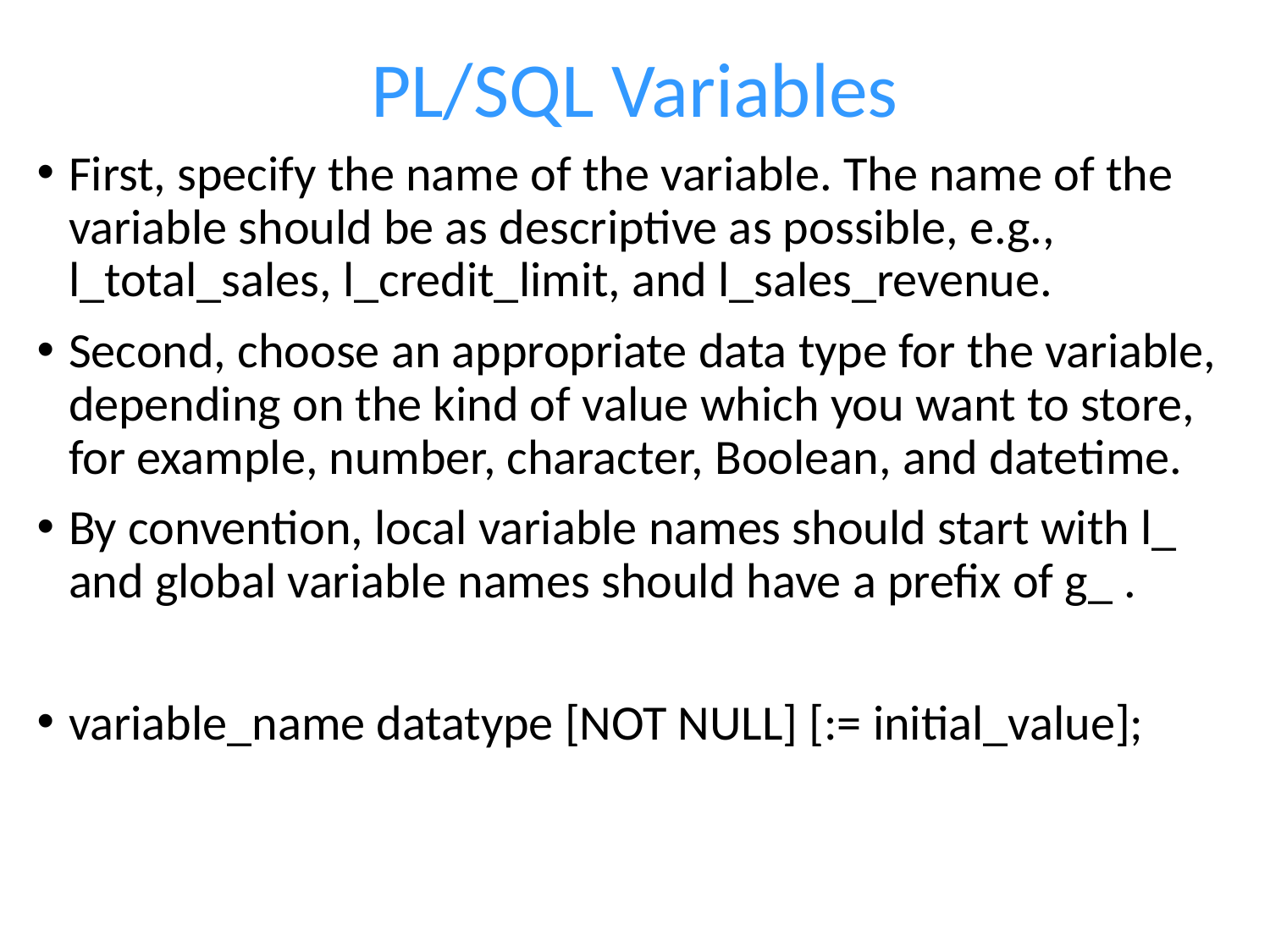

# PL/SQL Variables
First, specify the name of the variable. The name of the variable should be as descriptive as possible, e.g., l_total_sales, l_credit_limit, and l_sales_revenue.
Second, choose an appropriate data type for the variable, depending on the kind of value which you want to store, for example, number, character, Boolean, and datetime.
By convention, local variable names should start with l_ and global variable names should have a prefix of g_ .

variable_name datatype [NOT NULL] [:= initial_value];